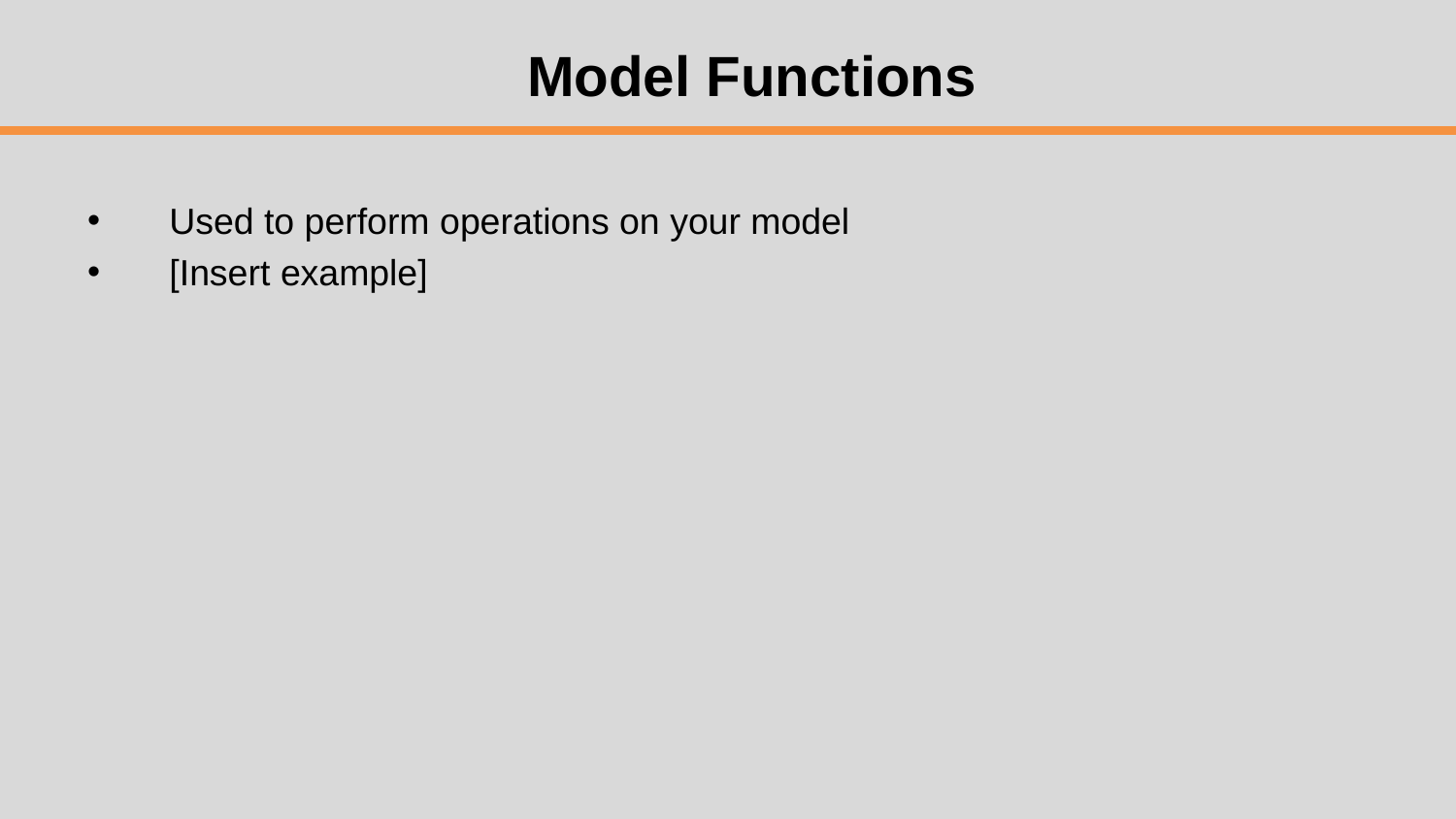

# Model Functions
Used to perform operations on your model
[Insert example]